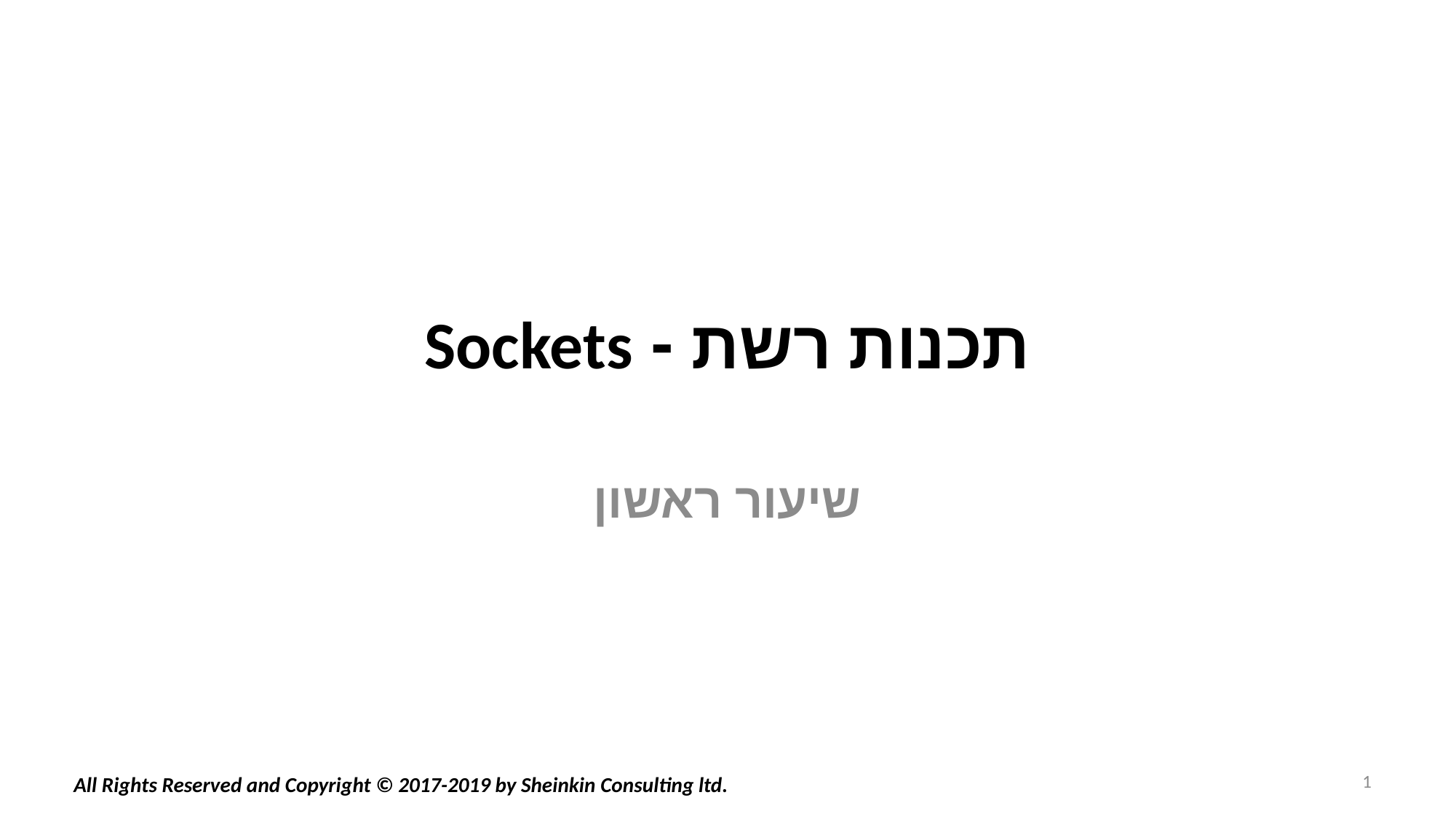

# תכנות רשת - Sockets
שיעור ראשון
1